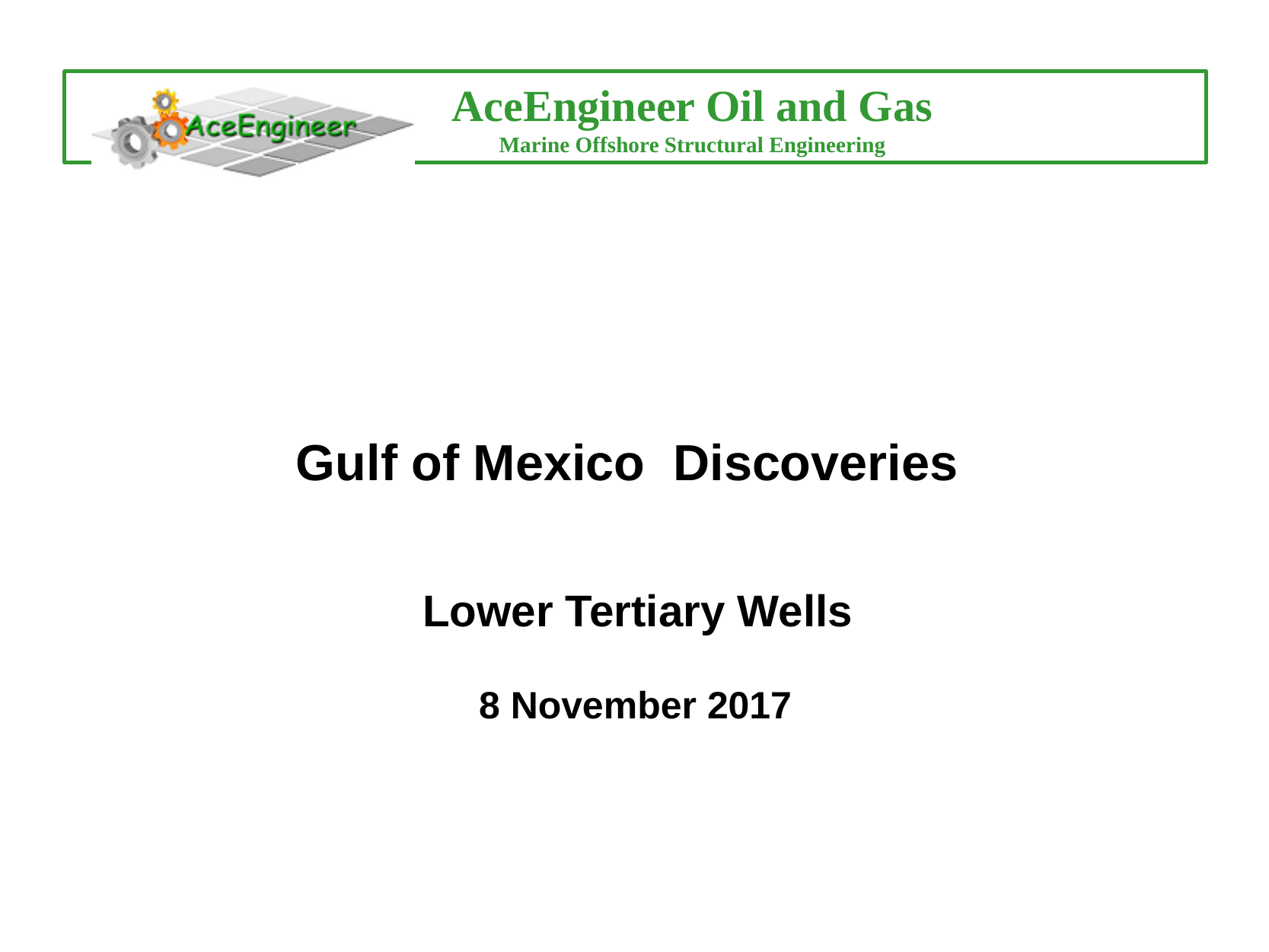

Gulf of Mexico  Discoveries
 Lower Tertiary Wells
8 November 2017